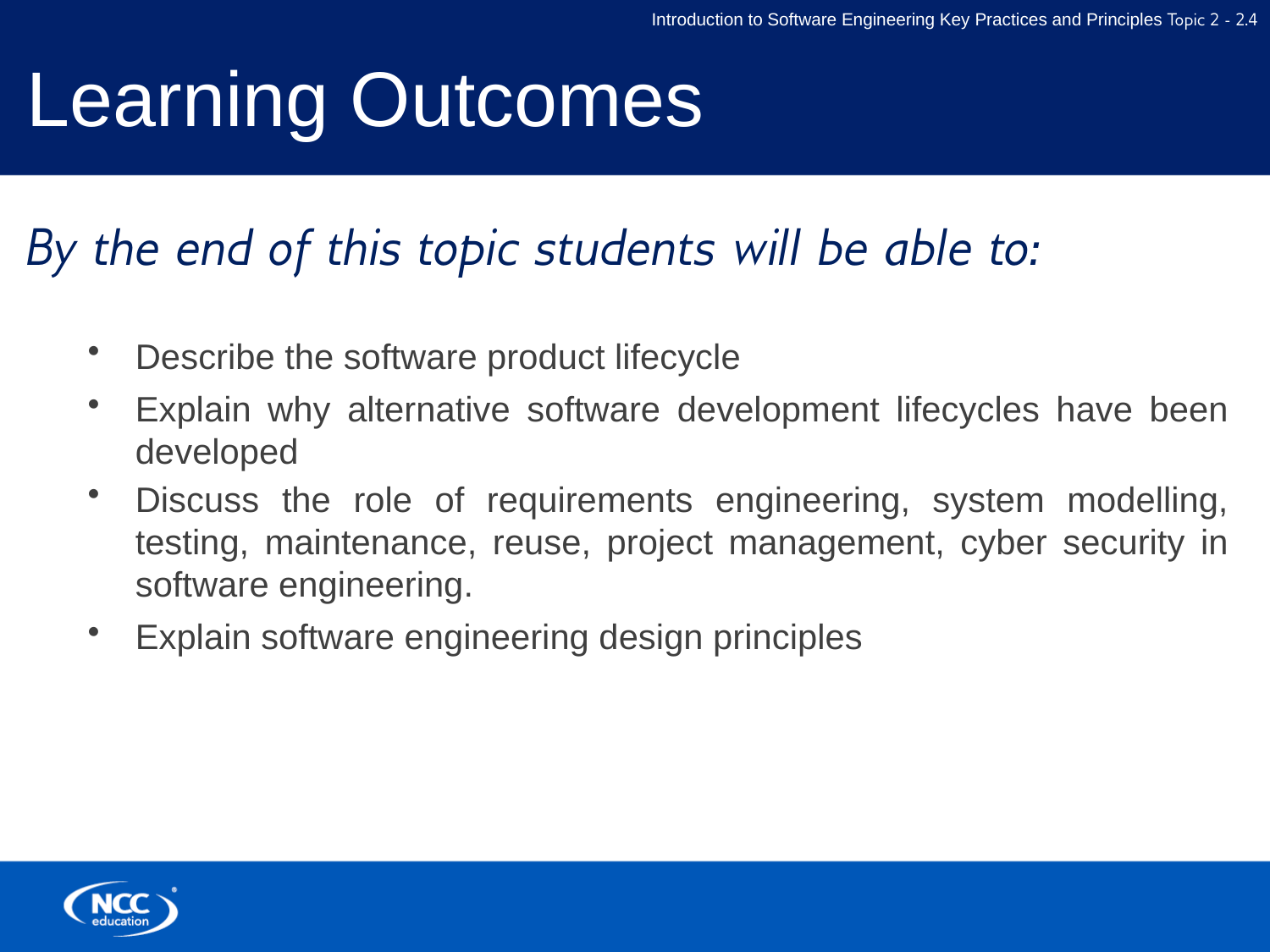

# Learning Outcomes
By the end of this topic students will be able to:

Describe the software product lifecycle
Explain why alternative software development lifecycles have been developed
Discuss the role of requirements engineering, system modelling, testing, maintenance, reuse, project management, cyber security in software engineering.
Explain software engineering design principles